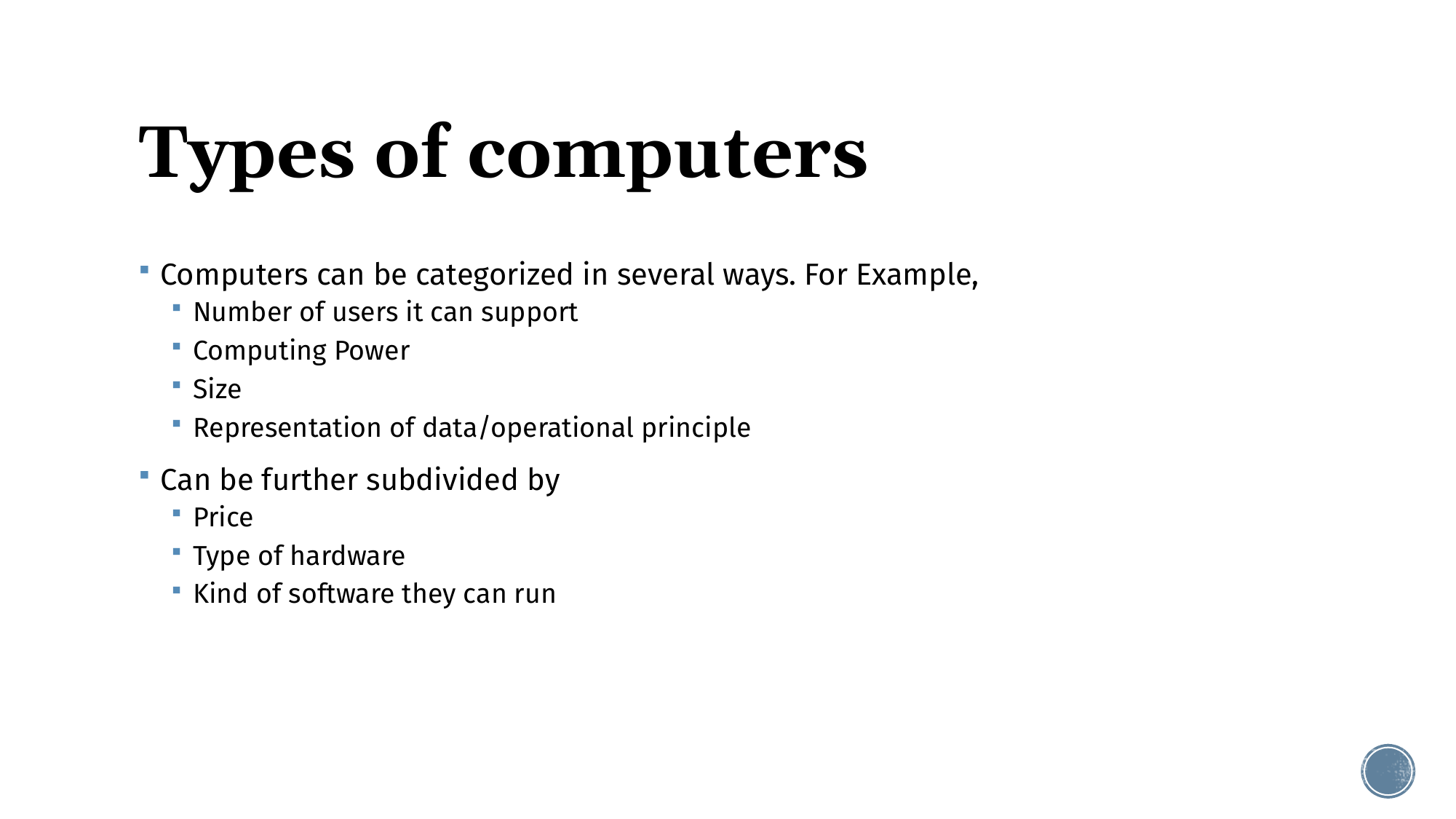

# Types of computers
Computers can be categorized in several ways. For Example,
Number of users it can support
Computing Power
Size
Representation of data/operational principle
Can be further subdivided by
Price
Type of hardware
Kind of software they can run